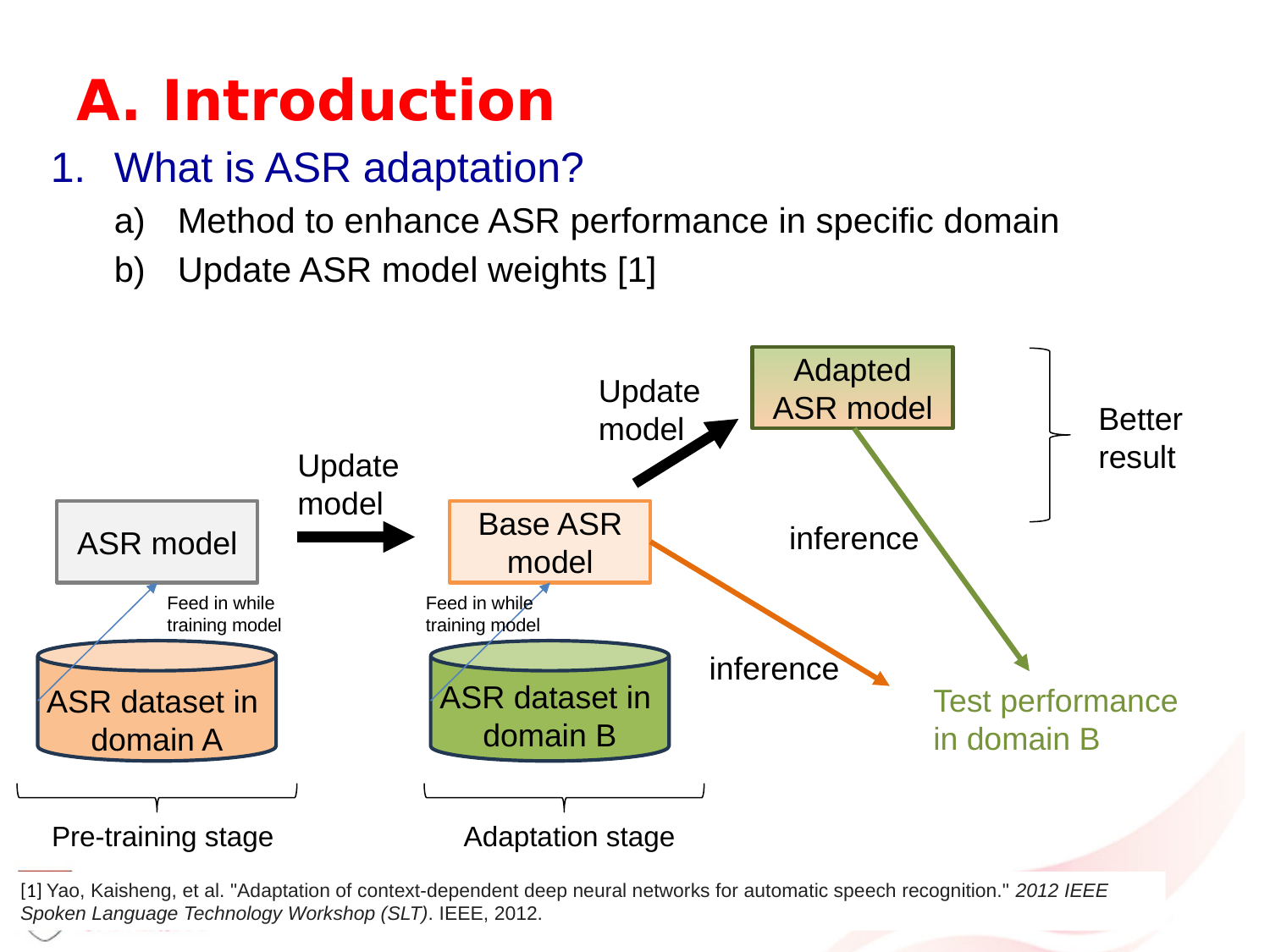

# A. Introduction
What is ASR adaptation?
Method to enhance ASR performance in specific domain
Update ASR model weights [1]

Adapted ASR model

Update
model
Better
result
Update
model
ASR model
Base ASR model
inference
Feed in while
training model
Feed in while
training model

inference

ASR dataset in
domain B
Test performance
in domain B
ASR dataset in
domain A
Pre-training stage
Adaptation stage
[1] Yao, Kaisheng, et al. "Adaptation of context-dependent deep neural networks for automatic speech recognition." 2012 IEEE Spoken Language Technology Workshop (SLT). IEEE, 2012.